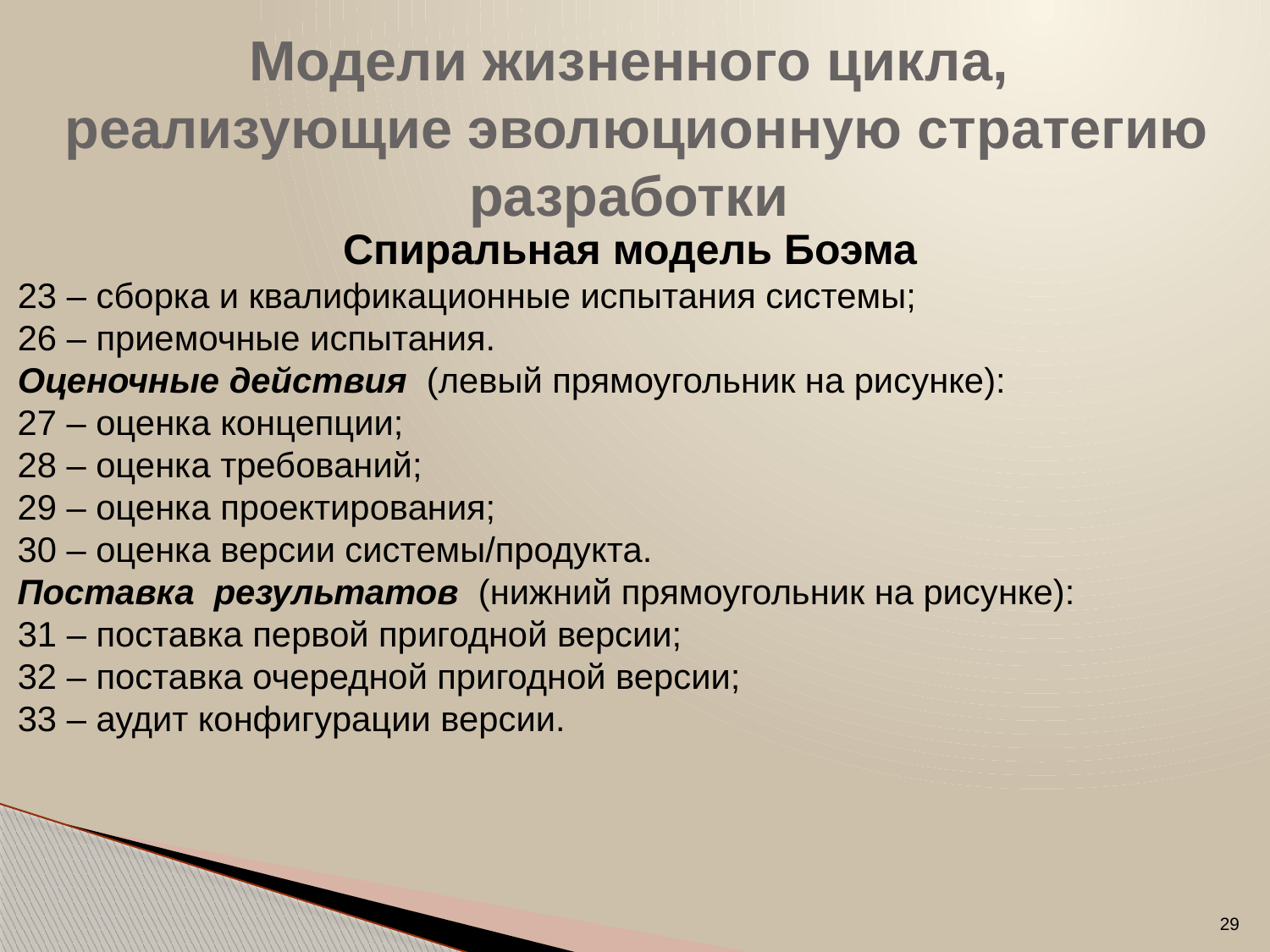

# Модели жизненного цикла, реализующие эволюционную стратегию разработки
Спиральная модель Боэма
23 – сборка и квалификационные испытания системы;
26 – приемочные испытания.
Оценочные действия  (левый прямоугольник на рисунке):
27 – оценка концепции;
28 – оценка требований;
29 – оценка проектирования;
30 – оценка версии системы/продукта.
Поставка  результатов  (нижний прямоугольник на рисунке):
31 – поставка первой пригодной версии;
32 – поставка очередной пригодной версии;
33 – аудит конфигурации версии.

29